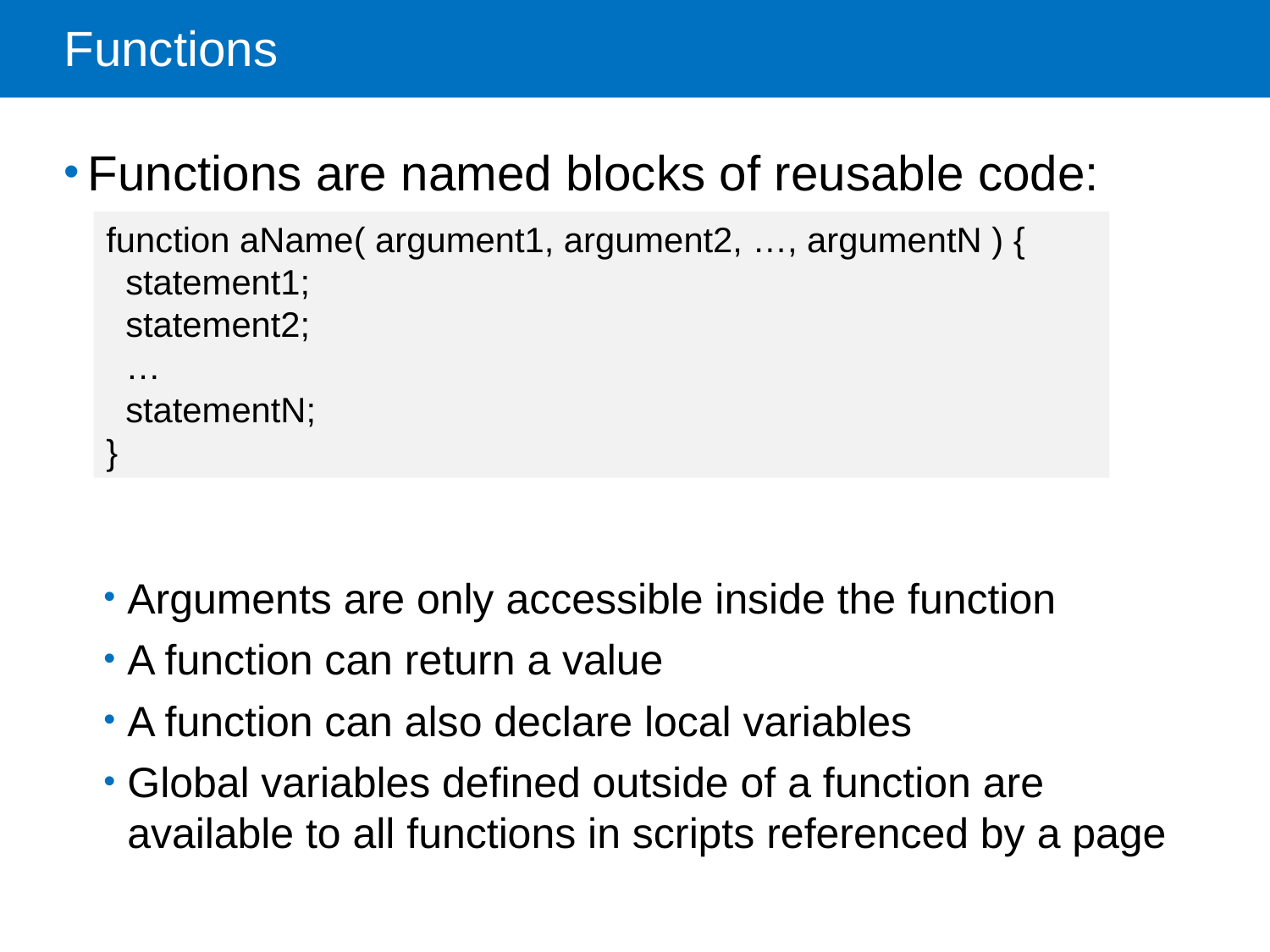

# Functions
Functions are named blocks of reusable code:

Arguments are only accessible inside the function
A function can return a value
A function can also declare local variables
Global variables defined outside of a function are available to all functions in scripts referenced by a page

function aName( argument1, argument2, …, argumentN ) {
  statement1;
  statement2;
  …
  statementN;
}